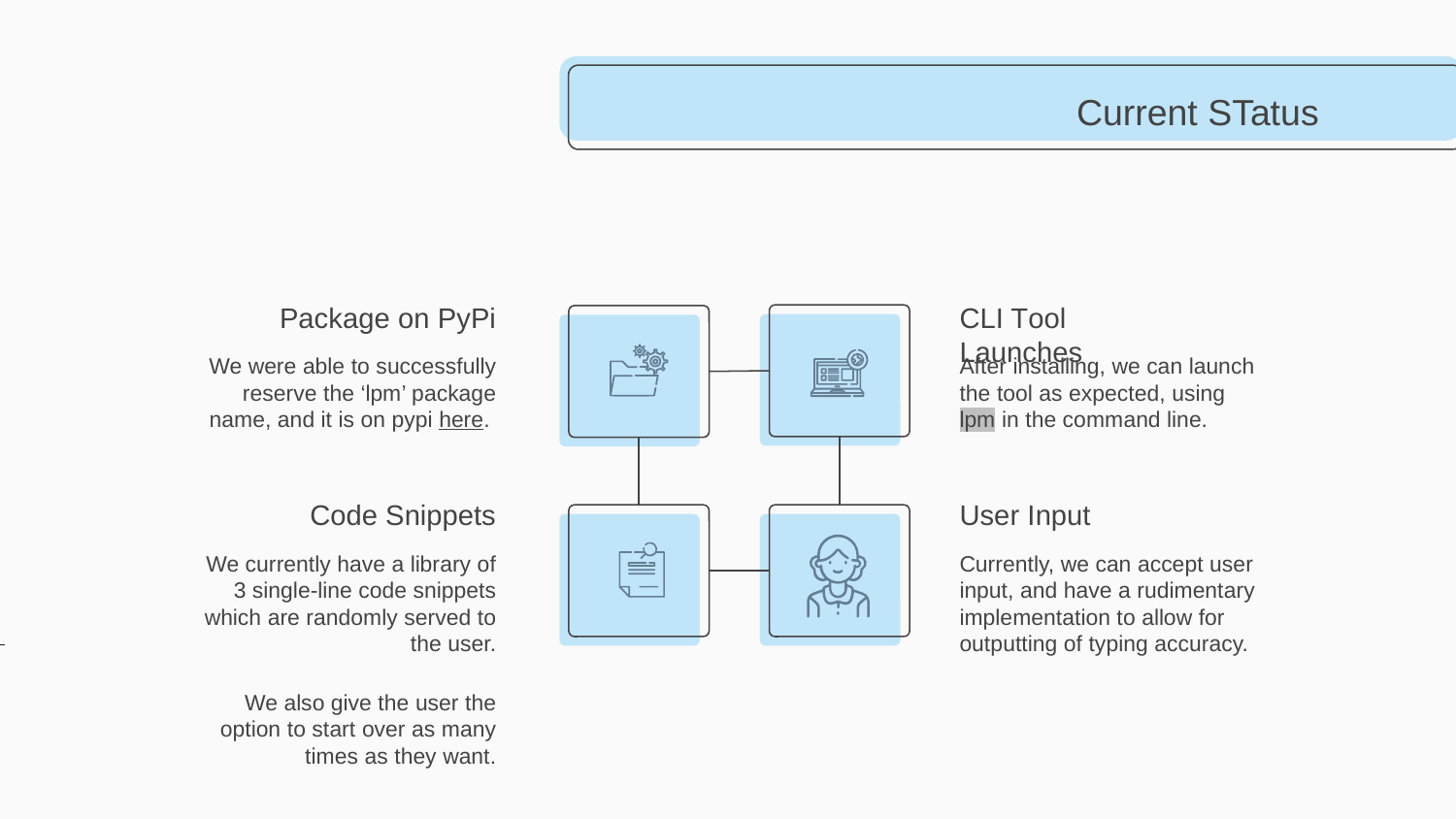

# Current STatus
Package on PyPi
CLI Tool Launches

We were able to successfully reserve the ‘lpm’ package name, and it is on pypi here.
After installing, we can launch the tool as expected, using lpm in the command line.

Code Snippets
User Input

We currently have a library of 3 single-line code snippets which are randomly served to the user.
We also give the user the option to start over as many times as they want.
Currently, we can accept user input, and have a rudimentary implementation to allow for outputting of typing accuracy.